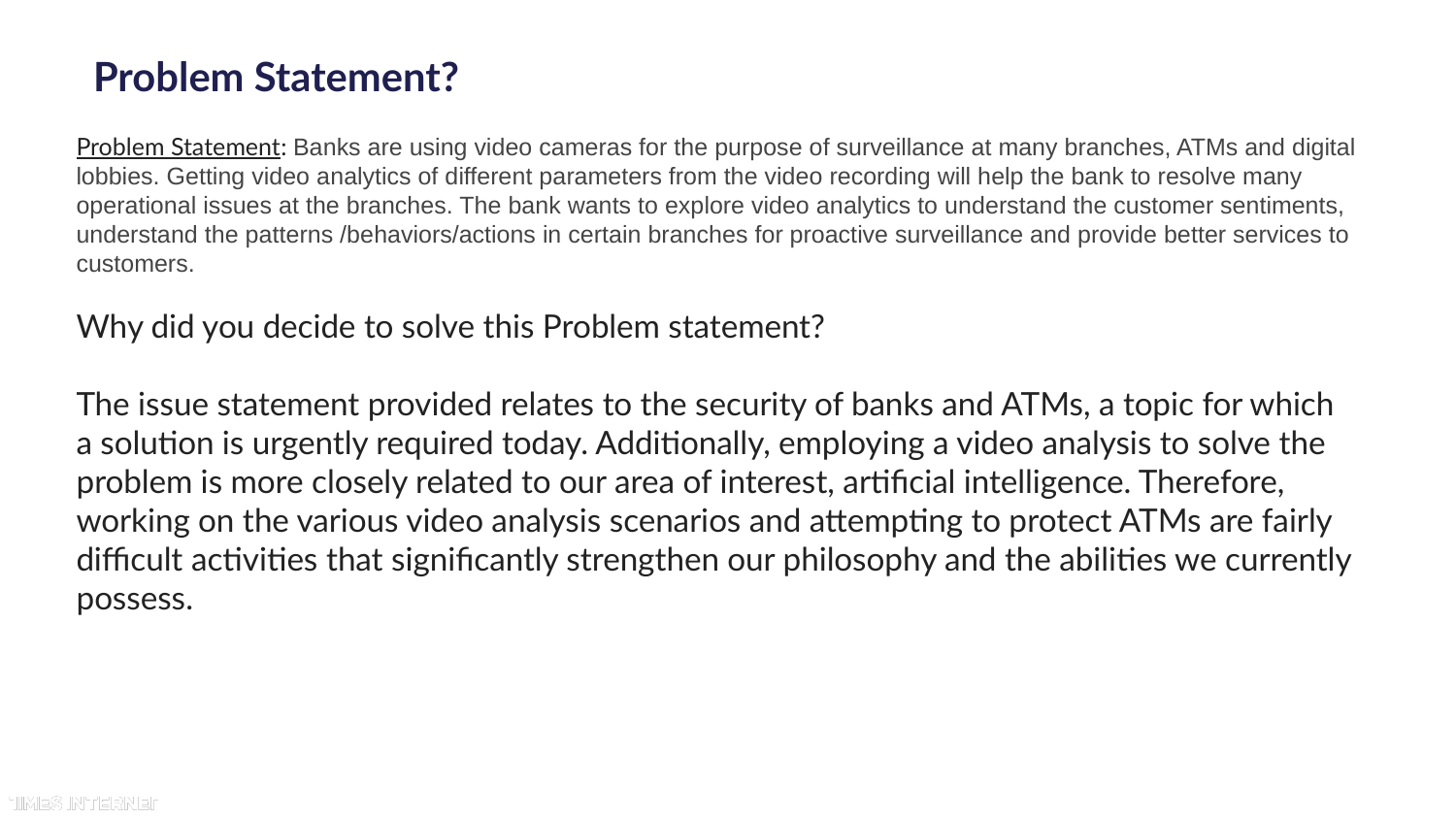

# Problem Statement?
Problem Statement: Banks are using video cameras for the purpose of surveillance at many branches, ATMs and digital lobbies. Getting video analytics of different parameters from the video recording will help the bank to resolve many operational issues at the branches. The bank wants to explore video analytics to understand the customer sentiments, understand the patterns /behaviors/actions in certain branches for proactive surveillance and provide better services to customers.

Why did you decide to solve this Problem statement?

The issue statement provided relates to the security of banks and ATMs, a topic for which a solution is urgently required today. Additionally, employing a video analysis to solve the problem is more closely related to our area of interest, artificial intelligence. Therefore, working on the various video analysis scenarios and attempting to protect ATMs are fairly difficult activities that significantly strengthen our philosophy and the abilities we currently possess.